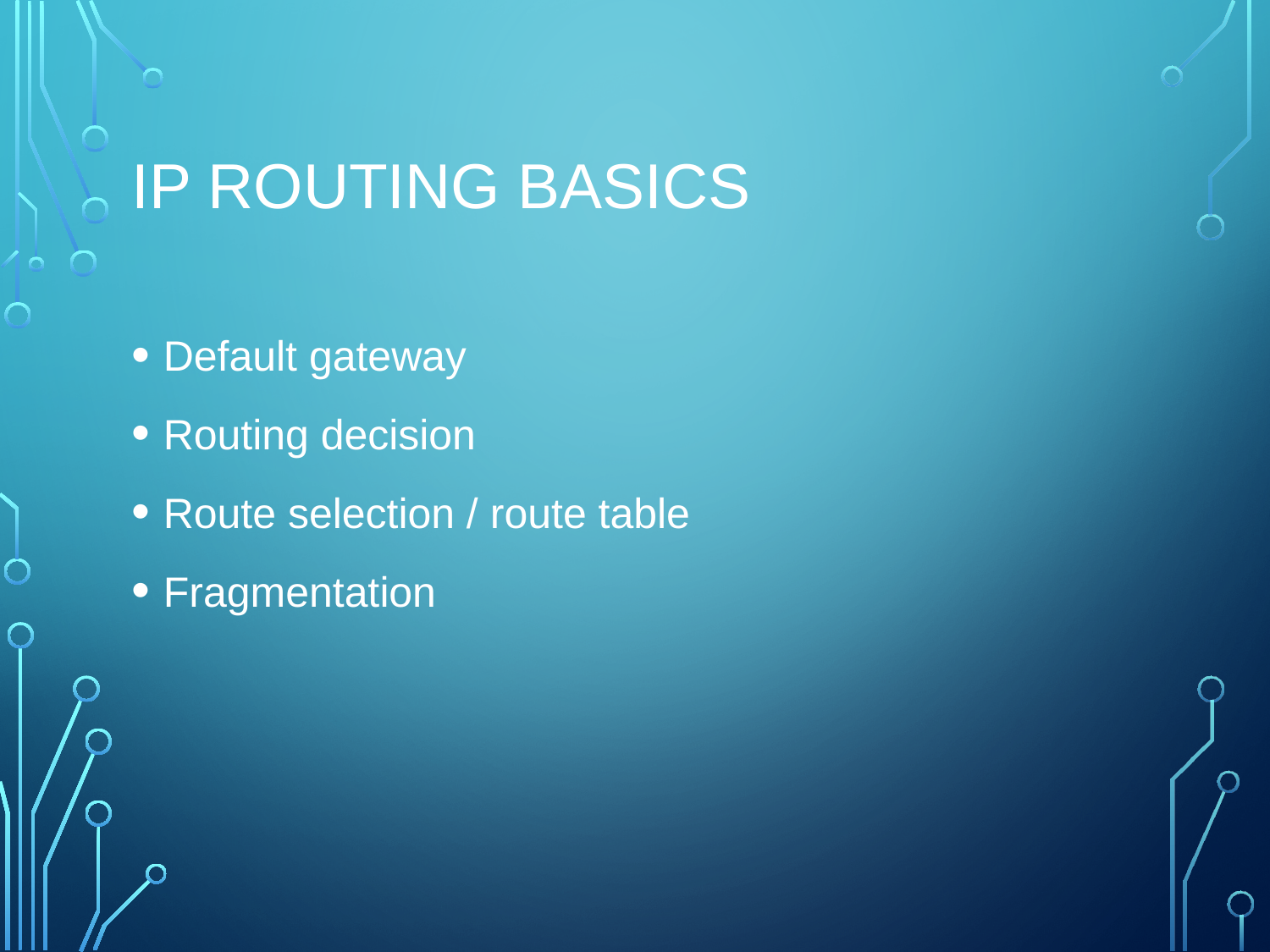

# IP Routing Basics
Default gateway
Routing decision
Route selection / route table
Fragmentation